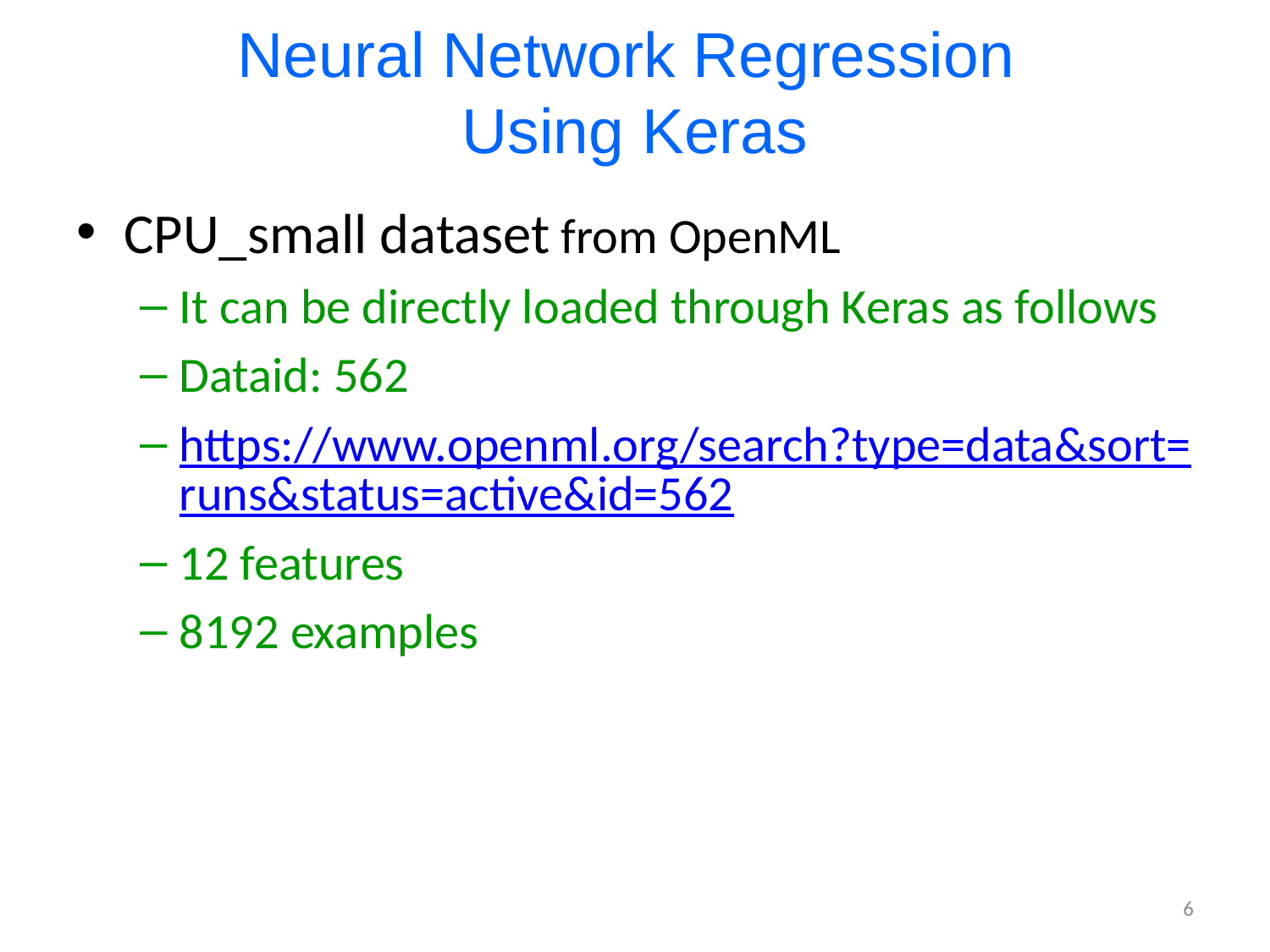

# Neural Network Regression Using Keras
CPU_small dataset from OpenML
It can be directly loaded through Keras as follows
Dataid: 562
https://www.openml.org/search?type=data&sort=runs&status=active&id=562
12 features
8192 examples

6